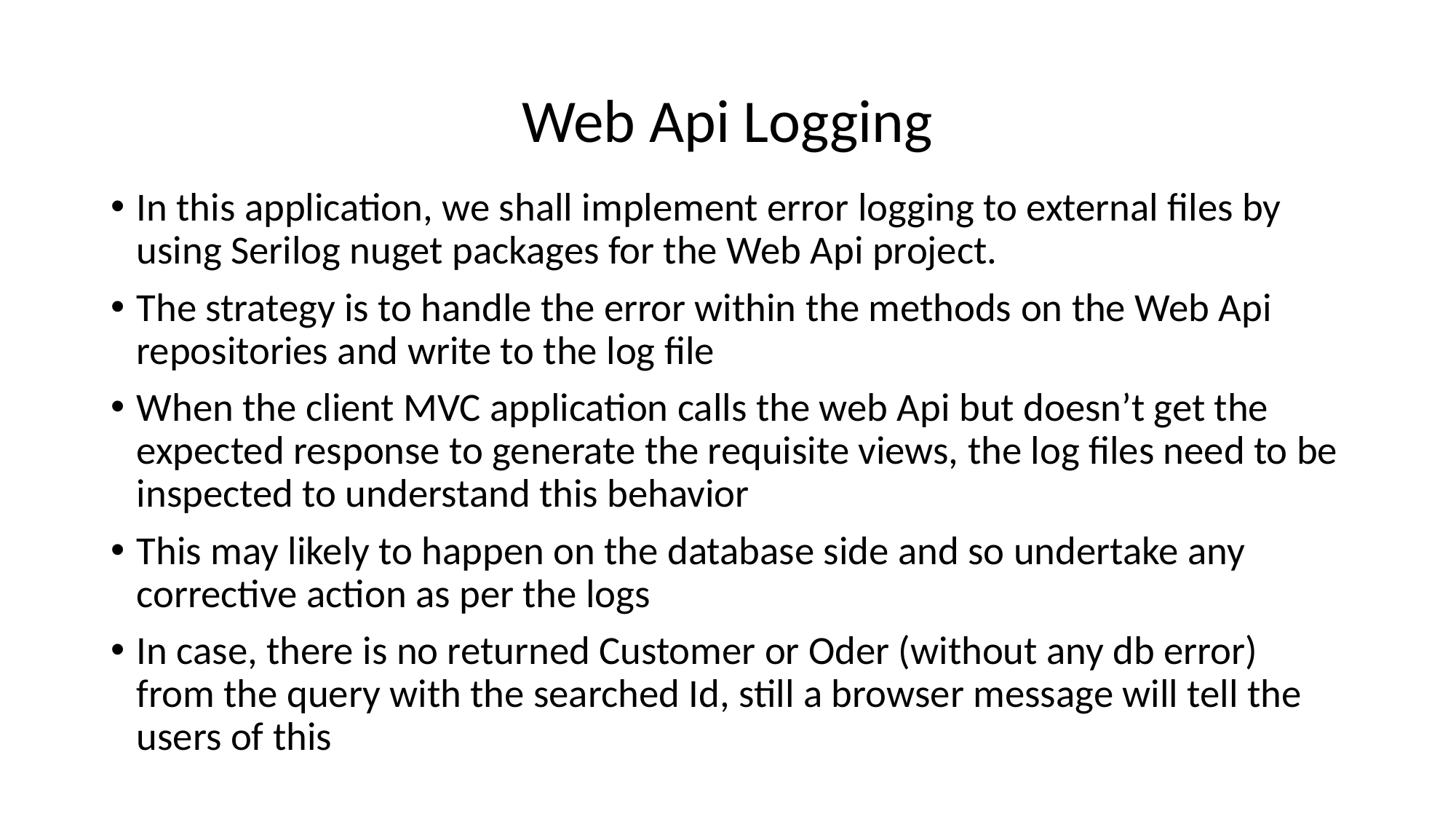

# Web Api Logging
In this application, we shall implement error logging to external files by using Serilog nuget packages for the Web Api project.
The strategy is to handle the error within the methods on the Web Api repositories and write to the log file
When the client MVC application calls the web Api but doesn’t get the expected response to generate the requisite views, the log files need to be inspected to understand this behavior
This may likely to happen on the database side and so undertake any corrective action as per the logs
In case, there is no returned Customer or Oder (without any db error) from the query with the searched Id, still a browser message will tell the users of this